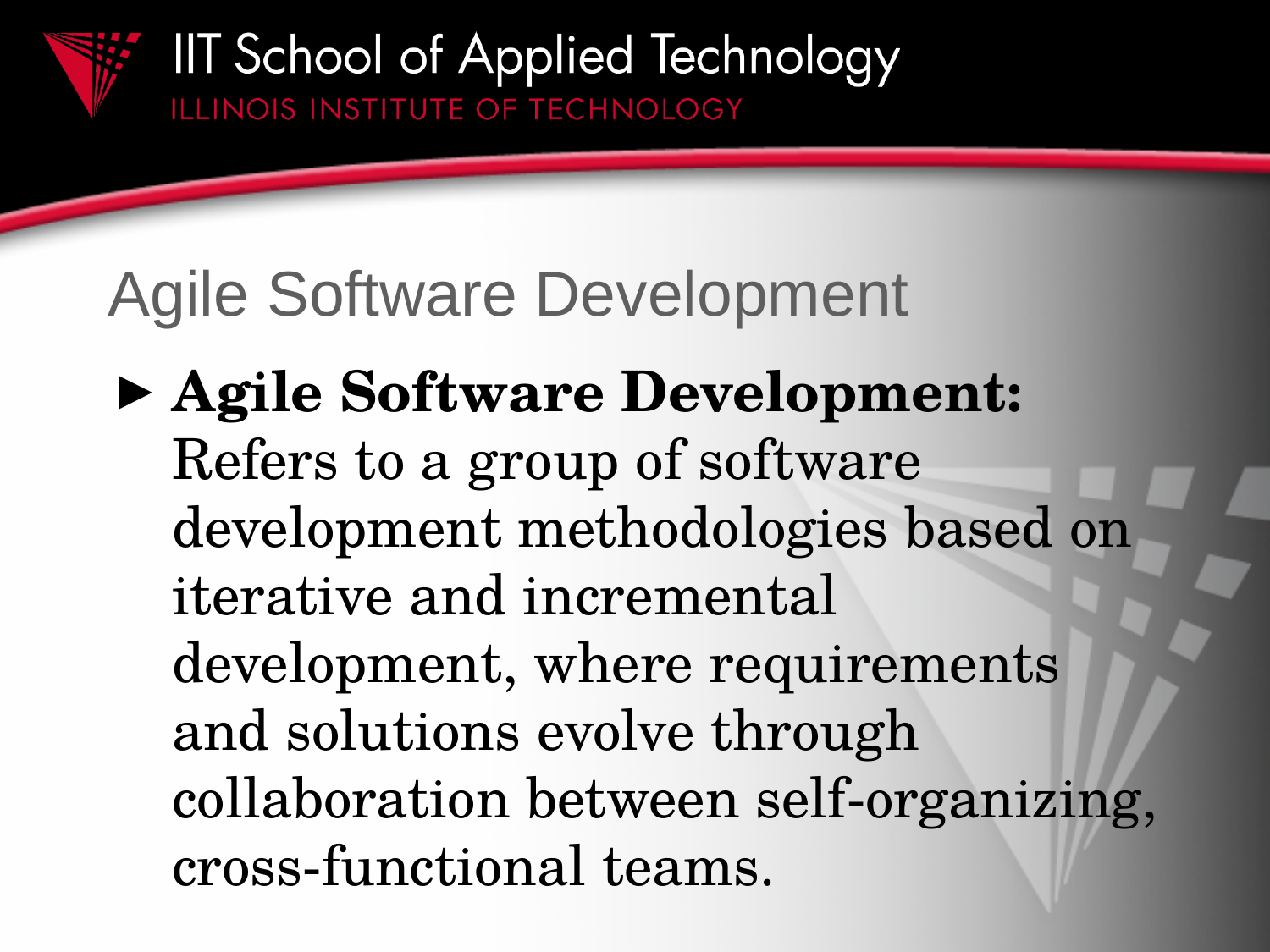

# Agile Software Development
Agile Software Development: Refers to a group of software development methodologies based on iterative and incremental development, where requirements and solutions evolve through collaboration between self-organizing, cross-functional teams.